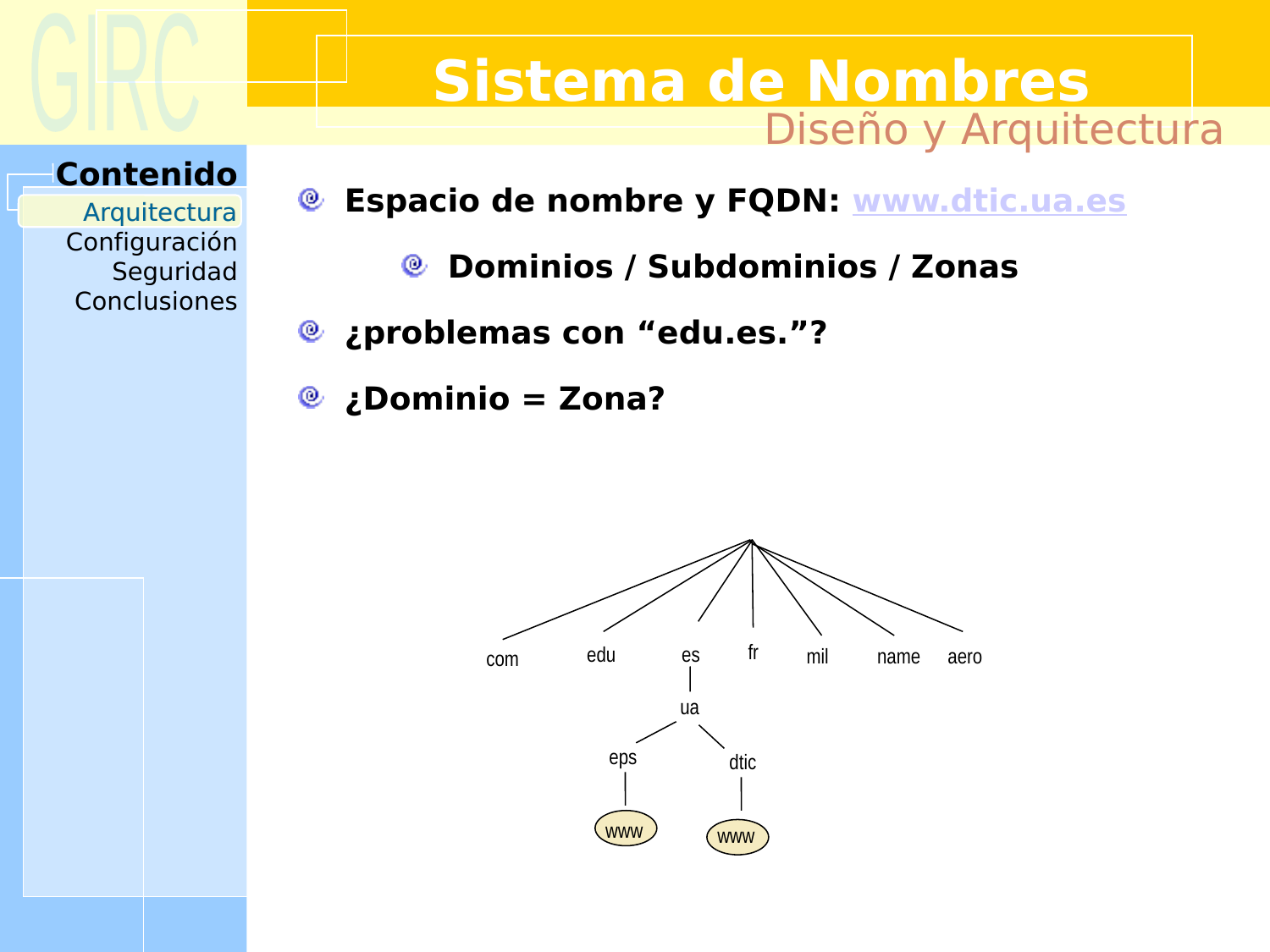

Sistema de Nombres
Diseño y Arquitectura

Arquitectura

Espacio de nombre y FQDN: www.dtic.ua.es
Dominios / Subdominios / Zonas
¿problemas con “edu.es.”?
¿Dominio = Zona?

fr
edu
es
mil
name
aero
com

ua

eps

www

dtic

www